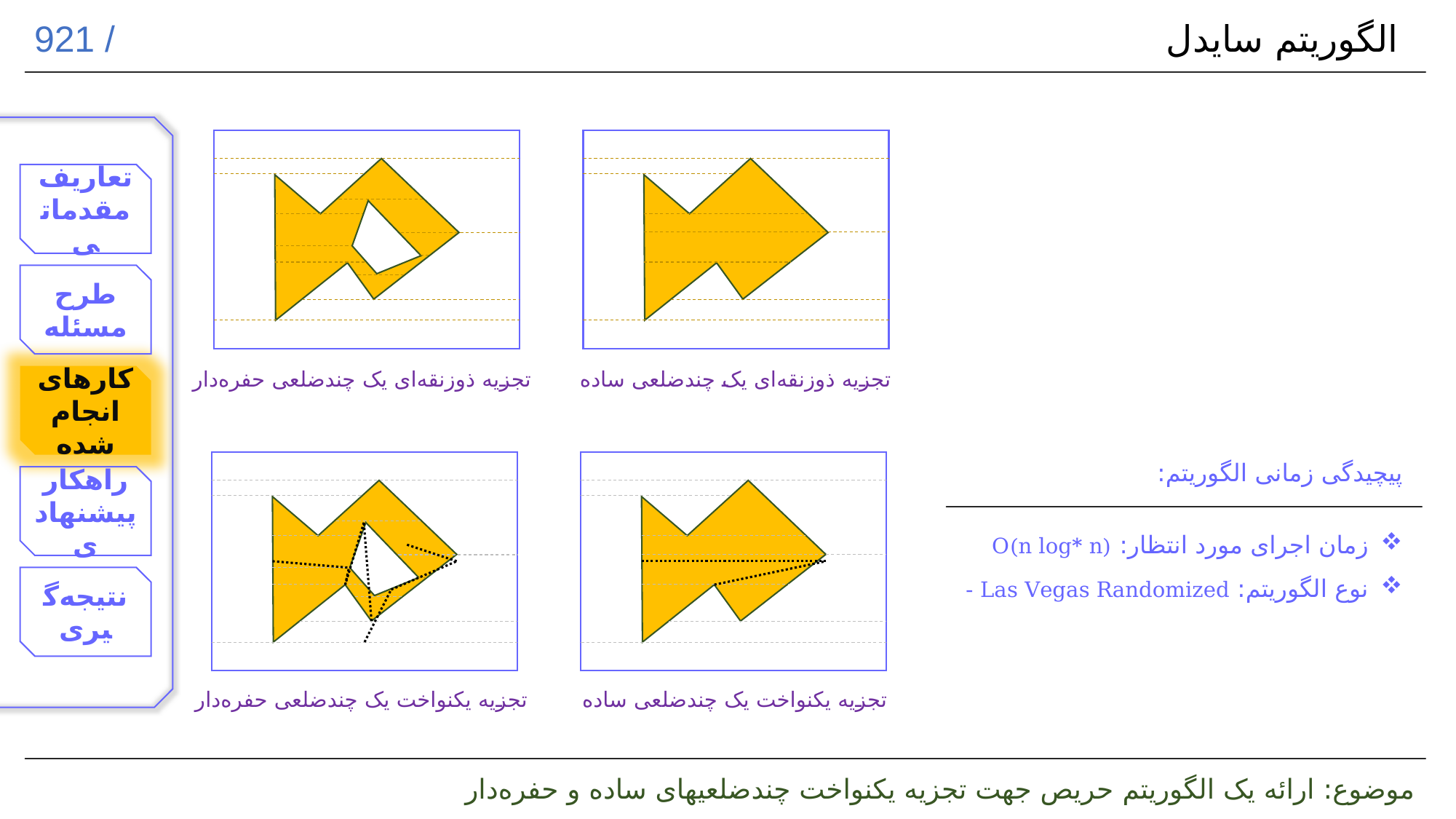

الگوریتم سایدل

تجزیه ذوزنقه‌ای یک چندضلعی حفره‌دار
تجزیه ذوزنقه‌ای یک چندضلعی ساده
پیچیدگی زمانی الگوریتم:

زمان اجرای مورد انتظار: O(n log* n)
نوع الگوریتم: Las Vegas Randomized -

تجزیه یکنواخت یک چندضلعی حفره‌دار
تجزیه یکنواخت یک چندضلعی ساده